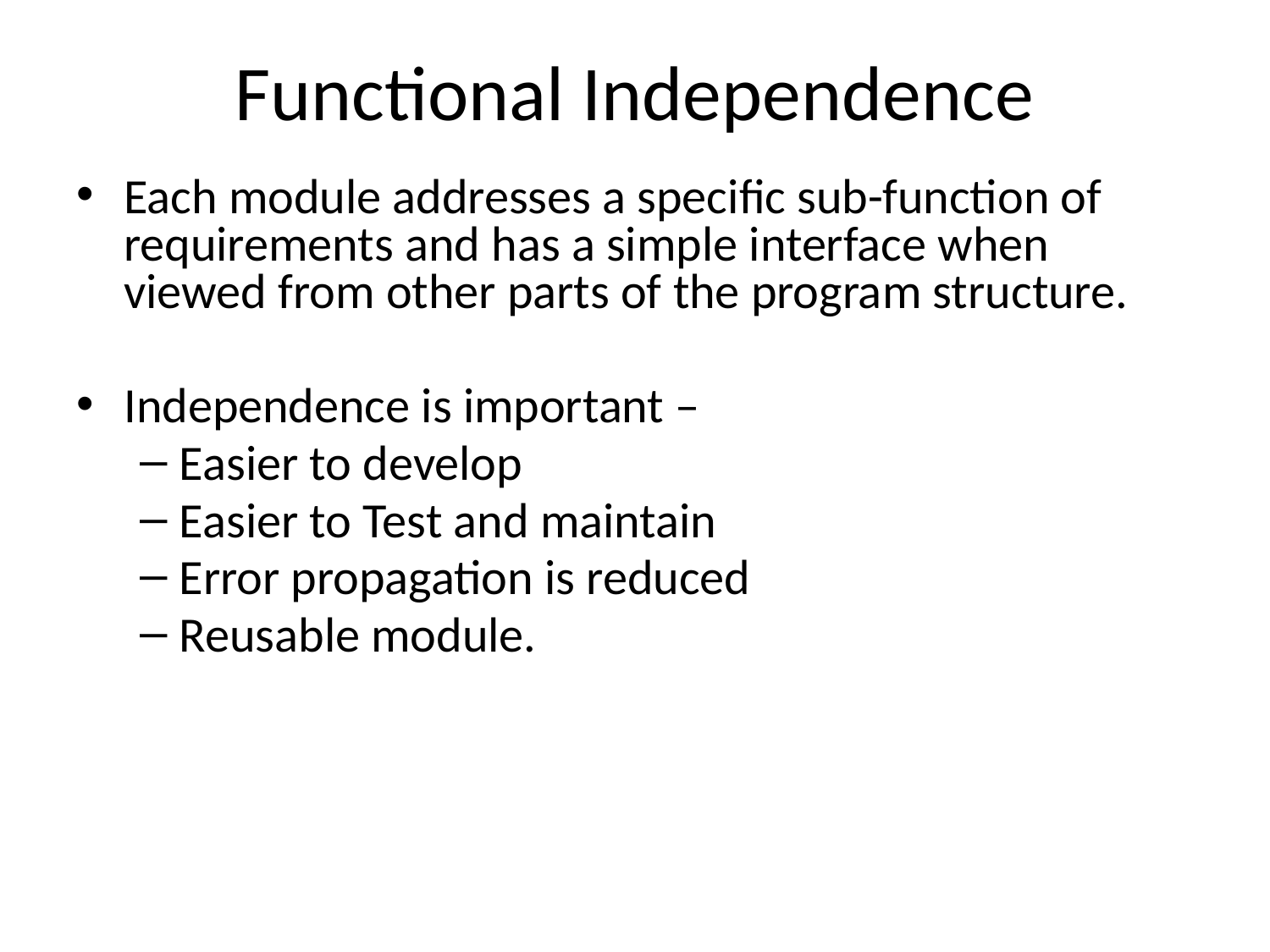

# Functional Independence
Each module addresses a specific sub-function of requirements and has a simple interface when viewed from other parts of the program structure.

Independence is important –
Easier to develop
Easier to Test and maintain
Error propagation is reduced
Reusable module.